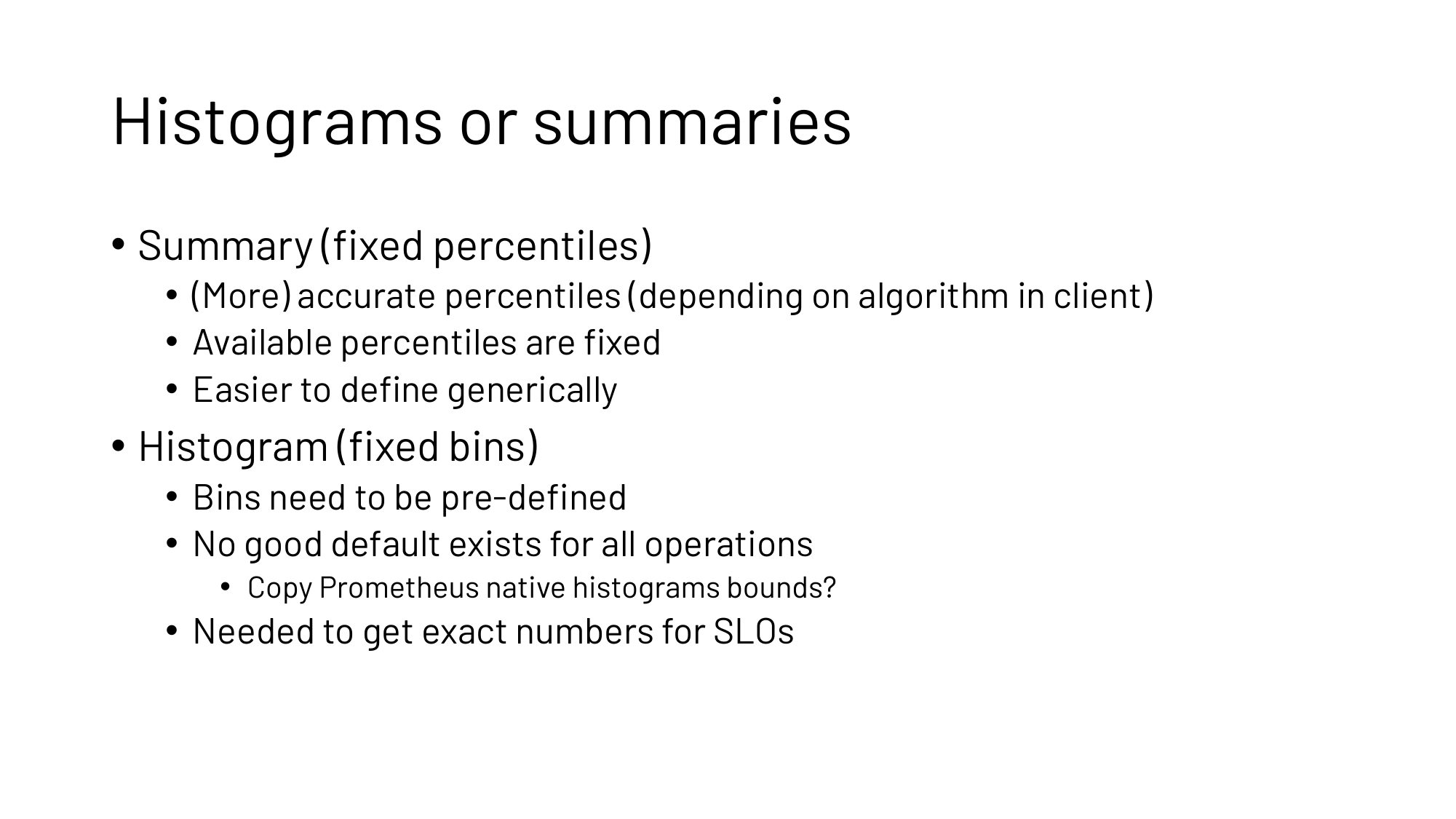

# Histograms or summaries
Summary (fixed percentiles)
(More) accurate percentiles (depending on algorithm in client)
Available percentiles are fixed
Easier to define generically
Histogram (fixed bins)
Bins need to be pre-defined
No good default exists for all operations
Copy Prometheus native histograms bounds?
Needed to get exact numbers for SLOs